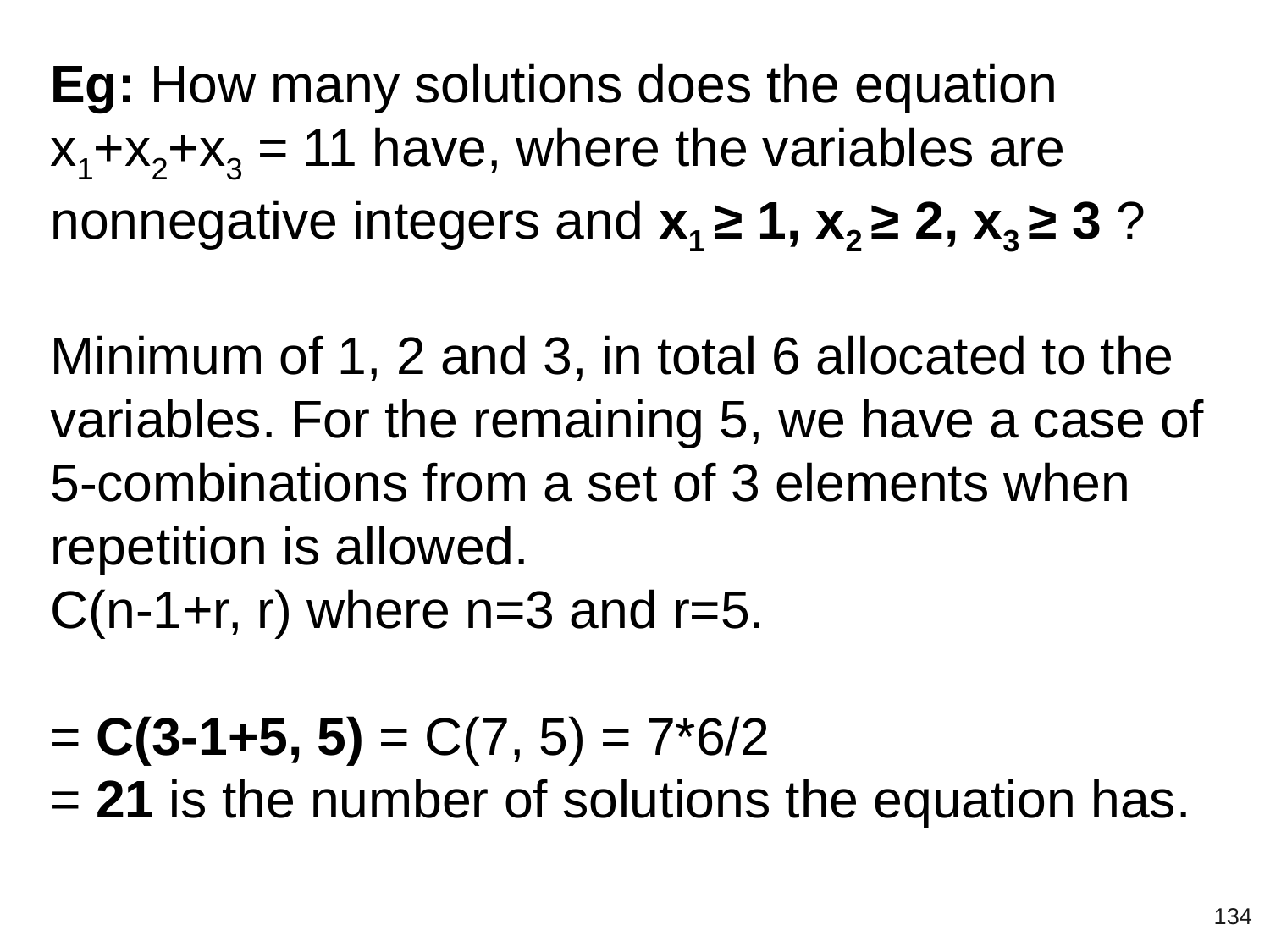

Eg: How many solutions does the equation x1+x2+x3 = 11 have, where the variables are nonnegative integers and x1 ≥ 1, x2 ≥ 2, x3 ≥ 3 ?

Minimum of 1, 2 and 3, in total 6 allocated to the variables. For the remaining 5, we have a case of 5-combinations from a set of 3 elements when repetition is allowed.
C(n-1+r, r) where n=3 and r=5.

= C(3-1+5, 5) = C(7, 5) = 7*6/2
= 21 is the number of solutions the equation has.
134